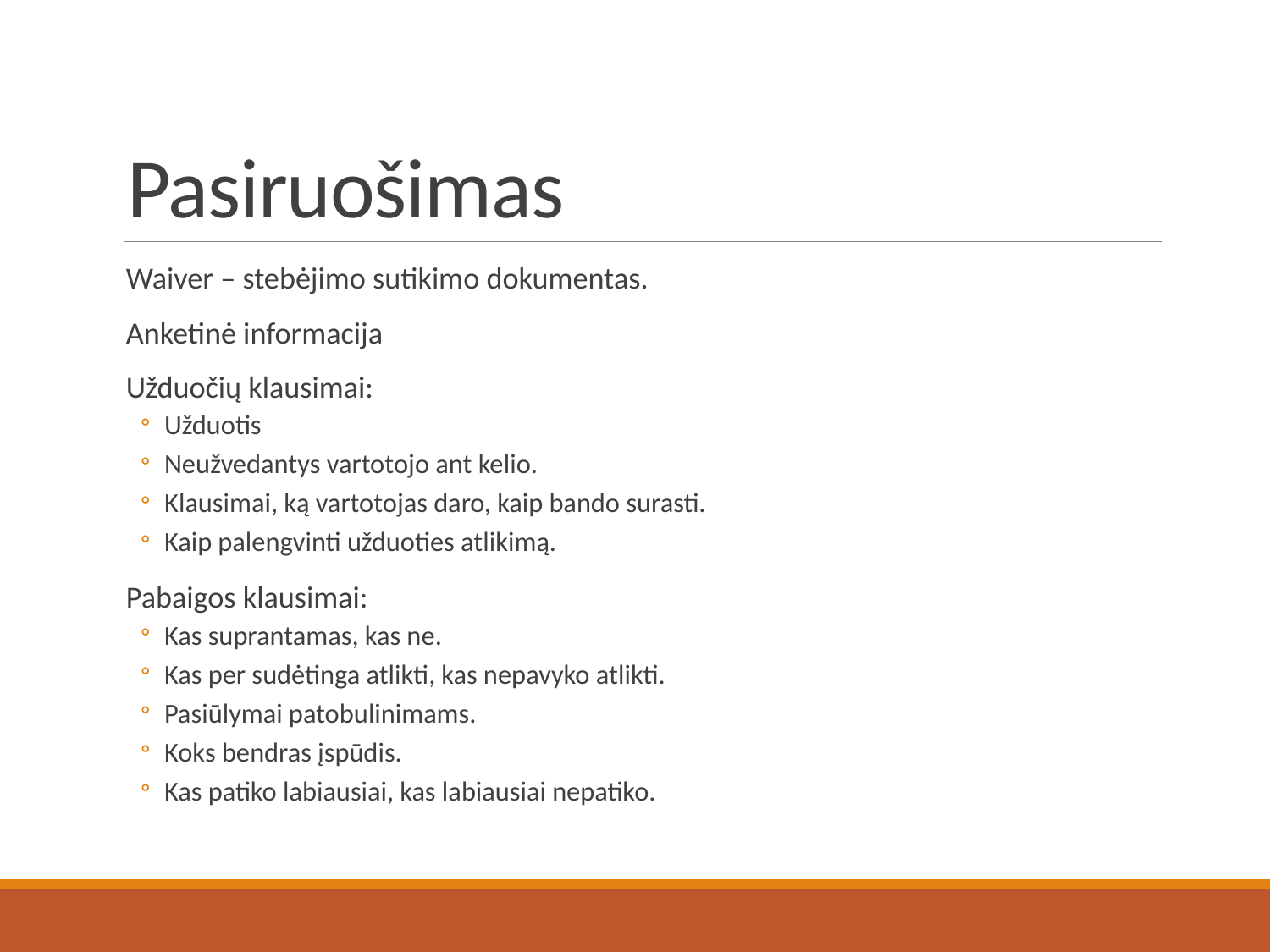

# Pasiruošimas
Waiver – stebėjimo sutikimo dokumentas.
Anketinė informacija
Užduočių klausimai:
Užduotis
Neužvedantys vartotojo ant kelio.
Klausimai, ką vartotojas daro, kaip bando surasti.
Kaip palengvinti užduoties atlikimą.
Pabaigos klausimai:
Kas suprantamas, kas ne.
Kas per sudėtinga atlikti, kas nepavyko atlikti.
Pasiūlymai patobulinimams.
Koks bendras įspūdis.
Kas patiko labiausiai, kas labiausiai nepatiko.